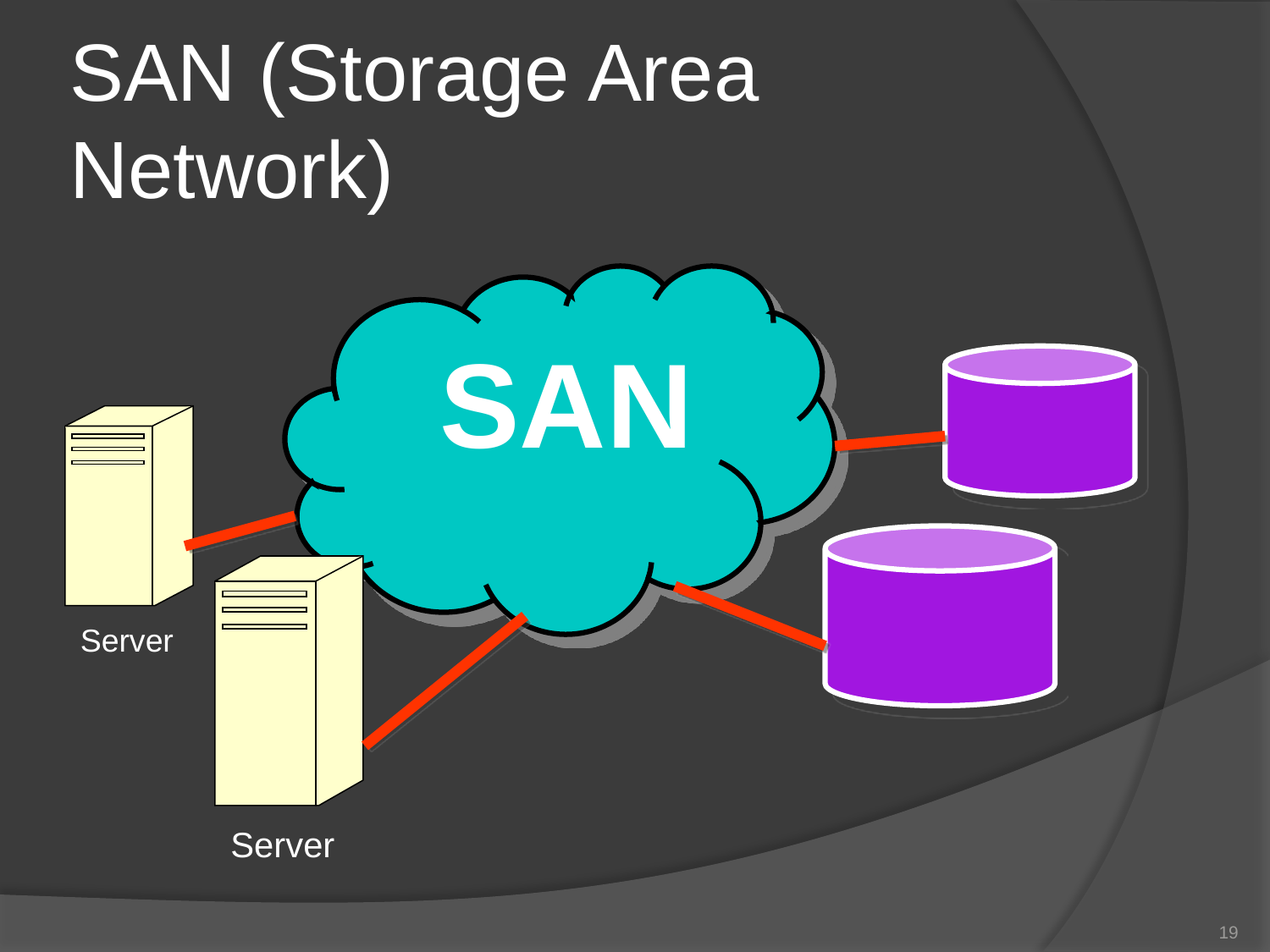

# SAN (Storage Area Network)

  SAN

Server

Server

19